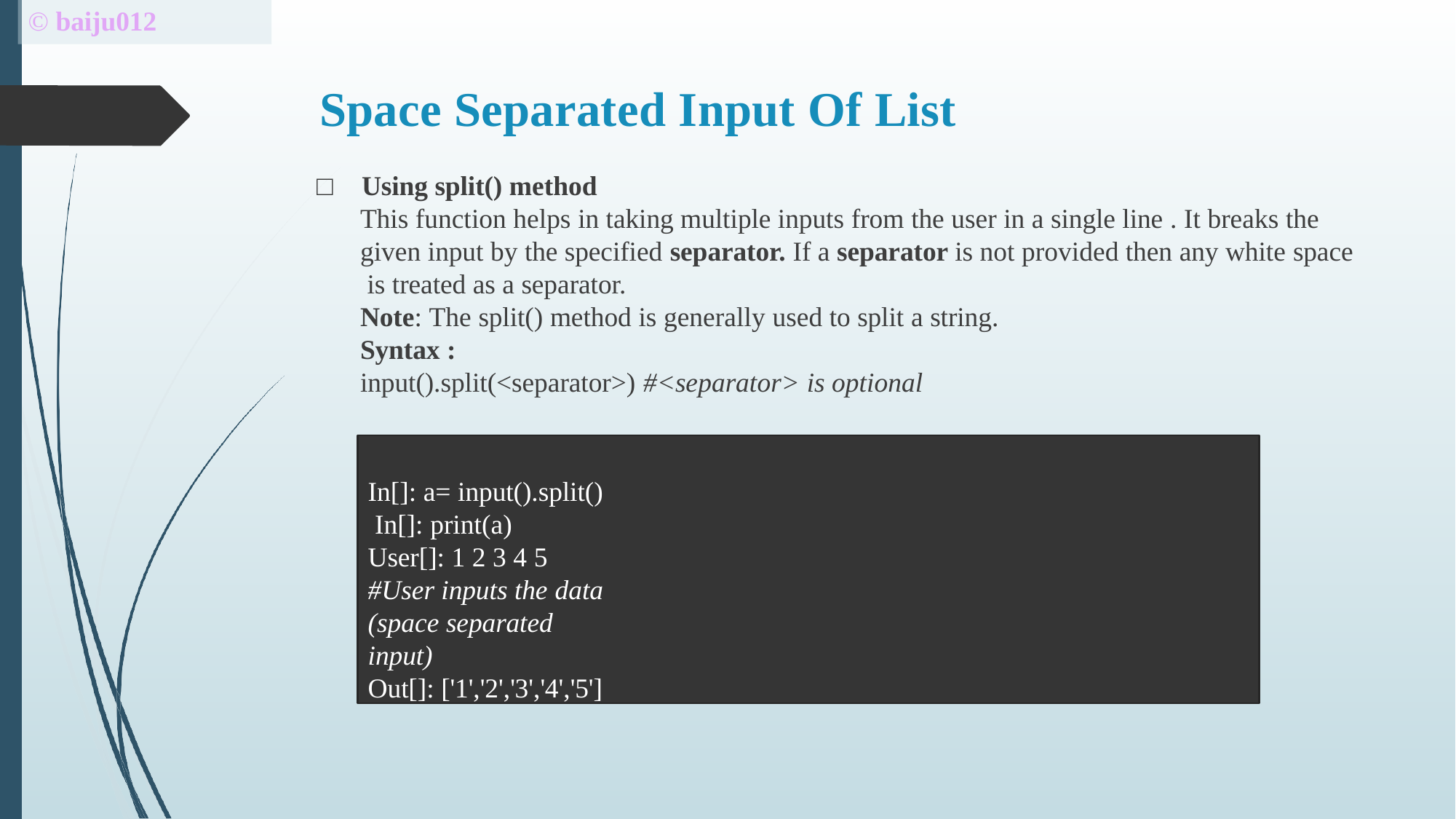

# © baiju012
Space Separated Input Of List
□	Using split() method
This function helps in taking multiple inputs from the user in a single line . It breaks the  given input by the specified separator. If a separator is not provided then any white space  is treated as a separator.
Note: The split() method is generally used to split a string.
Syntax :
input().split(<separator>) #<separator> is optional

In[]: a= input().split()  In[]: print(a)
User[]: 1 2 3 4 5 #User inputs the data (space separated input)
Out[]: ['1','2','3','4','5']